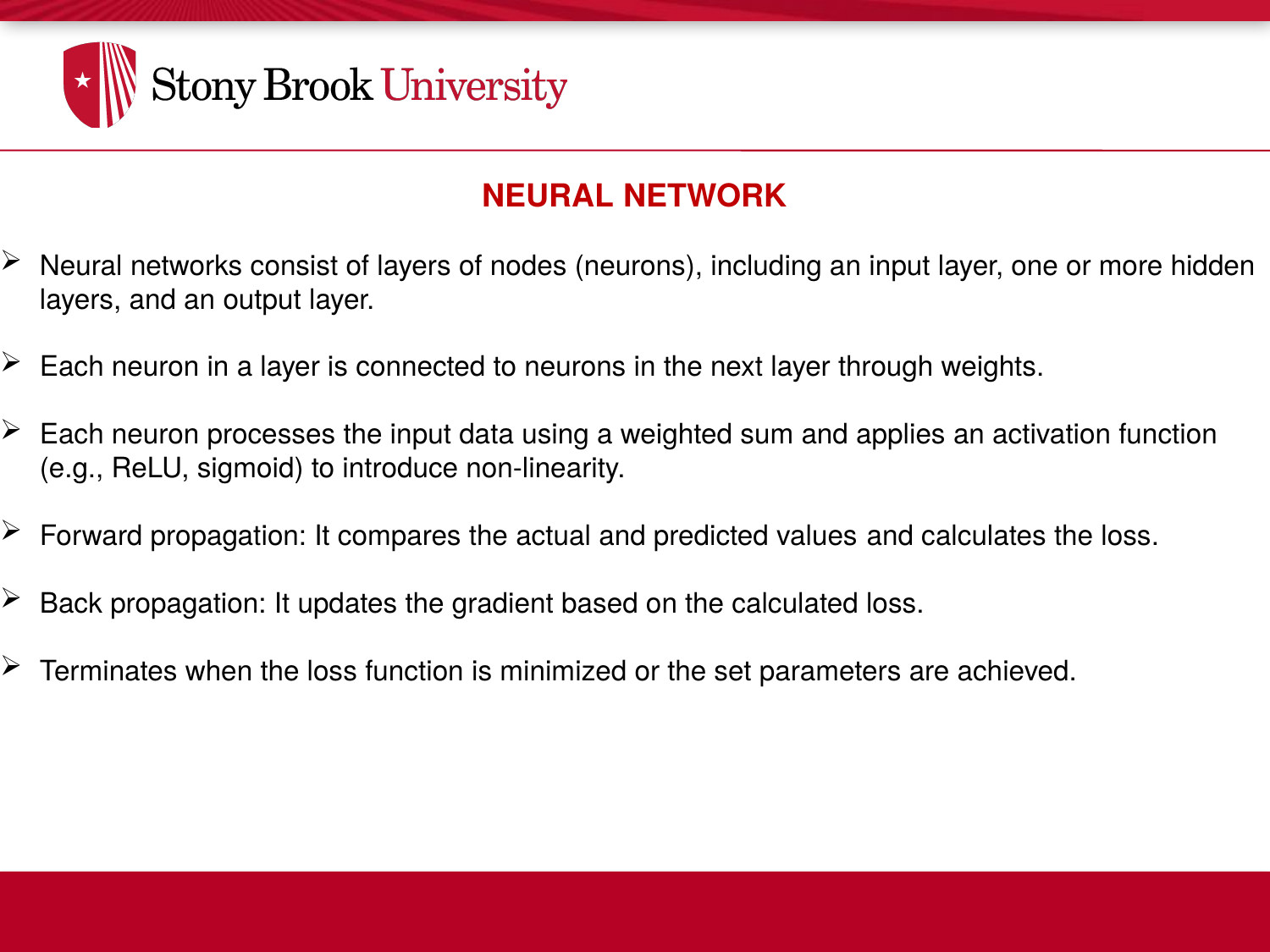

NEURAL NETWORK

Neural networks consist of layers of nodes (neurons), including an input layer, one or more hidden layers, and an output layer.

Each neuron in a layer is connected to neurons in the next layer through weights.

Each neuron processes the input data using a weighted sum and applies an activation function (e.g., ReLU, sigmoid) to introduce non-linearity.

Forward propagation: It compares the actual and predicted values ​​and calculates the loss.

Back propagation: It updates the gradient based on the calculated loss.

Terminates when the loss function is minimized or the set parameters are achieved.